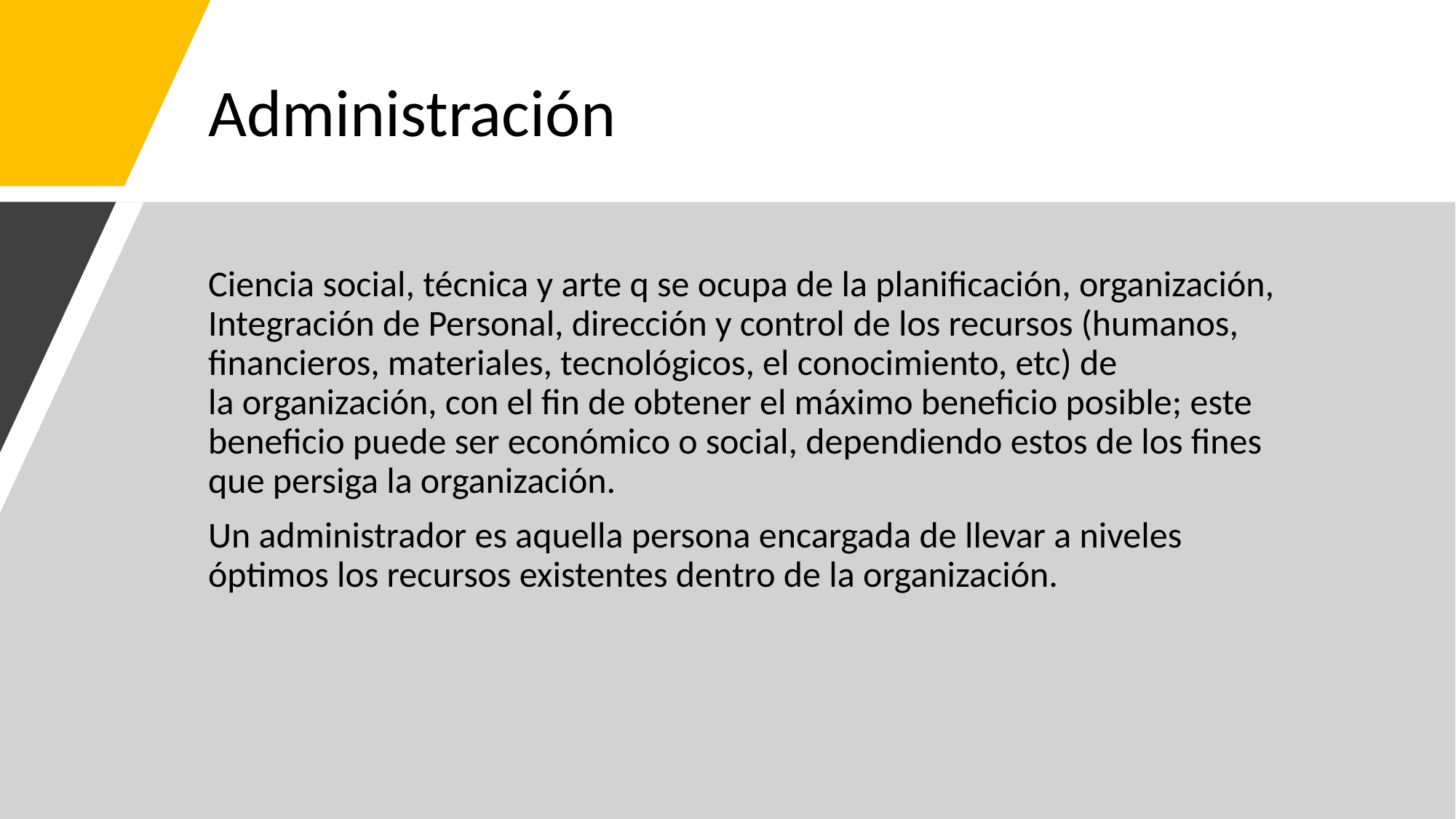

# Administración

Ciencia social, técnica y arte q se ocupa de la planificación, organización, Integración de Personal, dirección y control de los recursos (humanos, financieros, materiales, tecnológicos, el conocimiento, etc) de la organización, con el fin de obtener el máximo beneficio posible; este beneficio puede ser económico o social, dependiendo estos de los fines que persiga la organización.
Un administrador es aquella persona encargada de llevar a niveles óptimos los recursos existentes dentro de la organización.